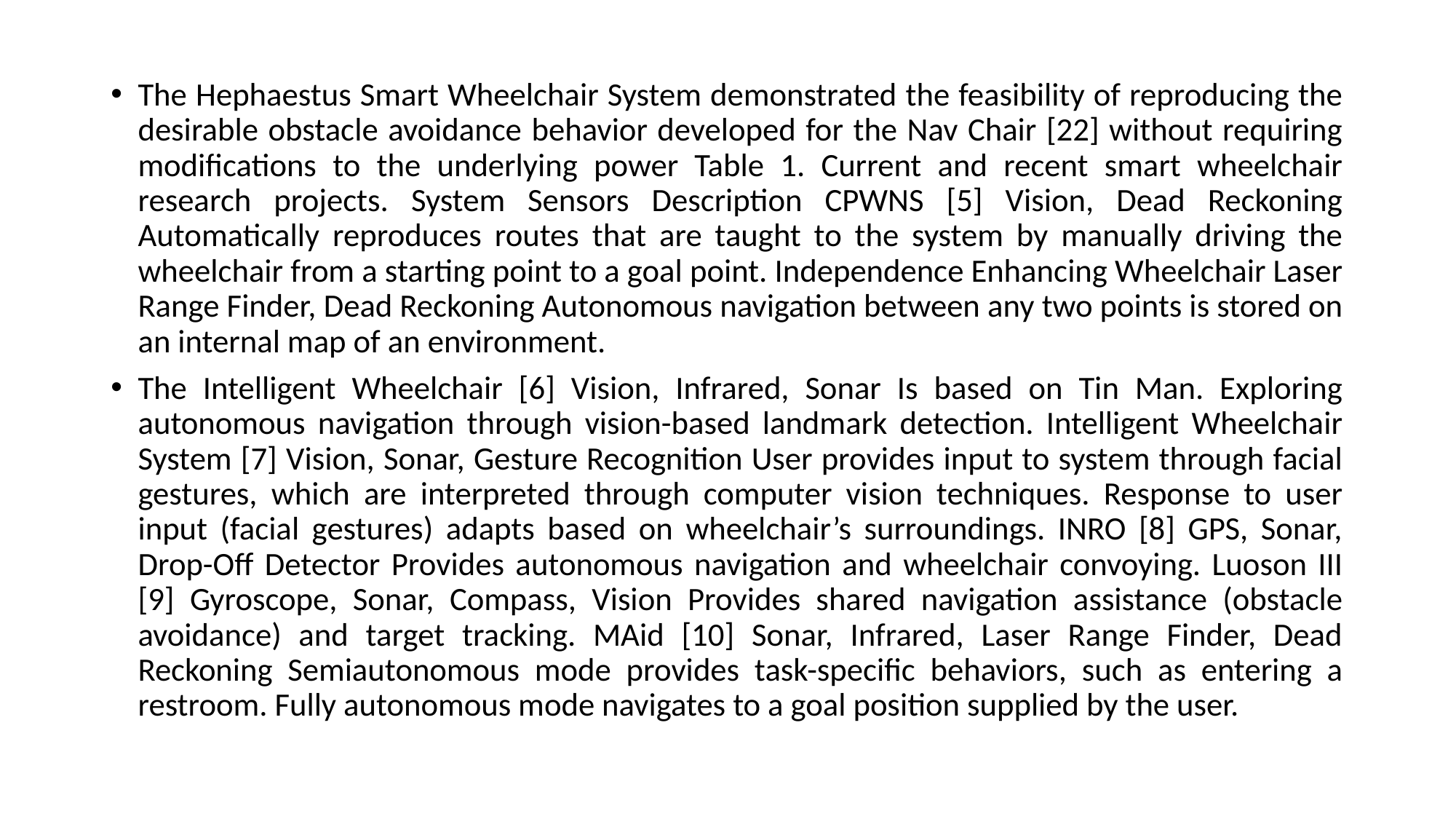

The Hephaestus Smart Wheelchair System demonstrated the feasibility of reproducing the desirable obstacle avoidance behavior developed for the Nav Chair [22] without requiring modifications to the underlying power Table 1. Current and recent smart wheelchair research projects. System Sensors Description CPWNS [5] Vision, Dead Reckoning Automatically reproduces routes that are taught to the system by manually driving the wheelchair from a starting point to a goal point. Independence Enhancing Wheelchair Laser Range Finder, Dead Reckoning Autonomous navigation between any two points is stored on an internal map of an environment.
The Intelligent Wheelchair [6] Vision, Infrared, Sonar Is based on Tin Man. Exploring autonomous navigation through vision-based landmark detection. Intelligent Wheelchair System [7] Vision, Sonar, Gesture Recognition User provides input to system through facial gestures, which are interpreted through computer vision techniques. Response to user input (facial gestures) adapts based on wheelchair’s surroundings. INRO [8] GPS, Sonar, Drop-Off Detector Provides autonomous navigation and wheelchair convoying. Luoson III [9] Gyroscope, Sonar, Compass, Vision Provides shared navigation assistance (obstacle avoidance) and target tracking. MAid [10] Sonar, Infrared, Laser Range Finder, Dead Reckoning Semiautonomous mode provides task-specific behaviors, such as entering a restroom. Fully autonomous mode navigates to a goal position supplied by the user.